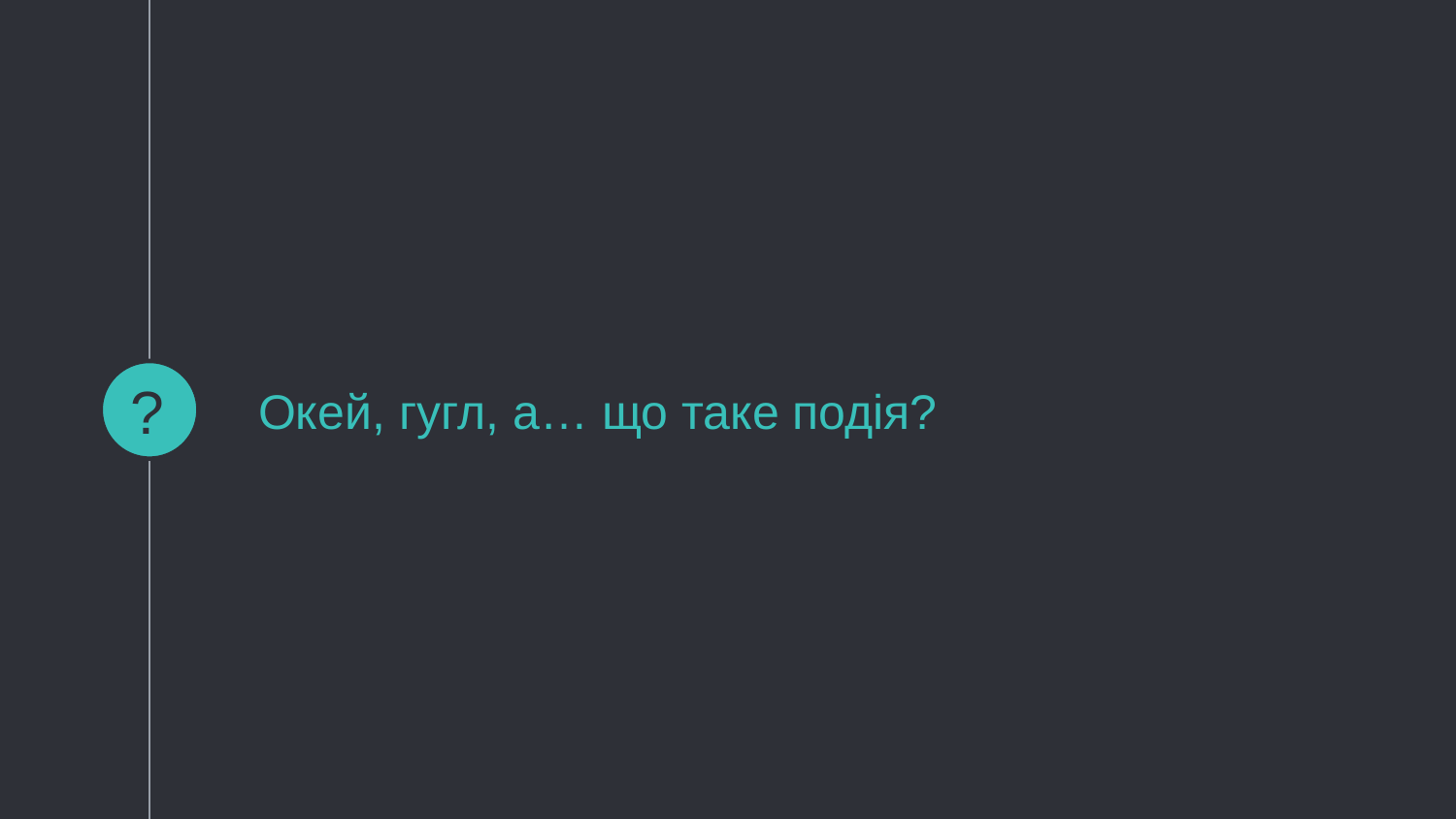

?
# Окей, гугл, а… що таке подія?